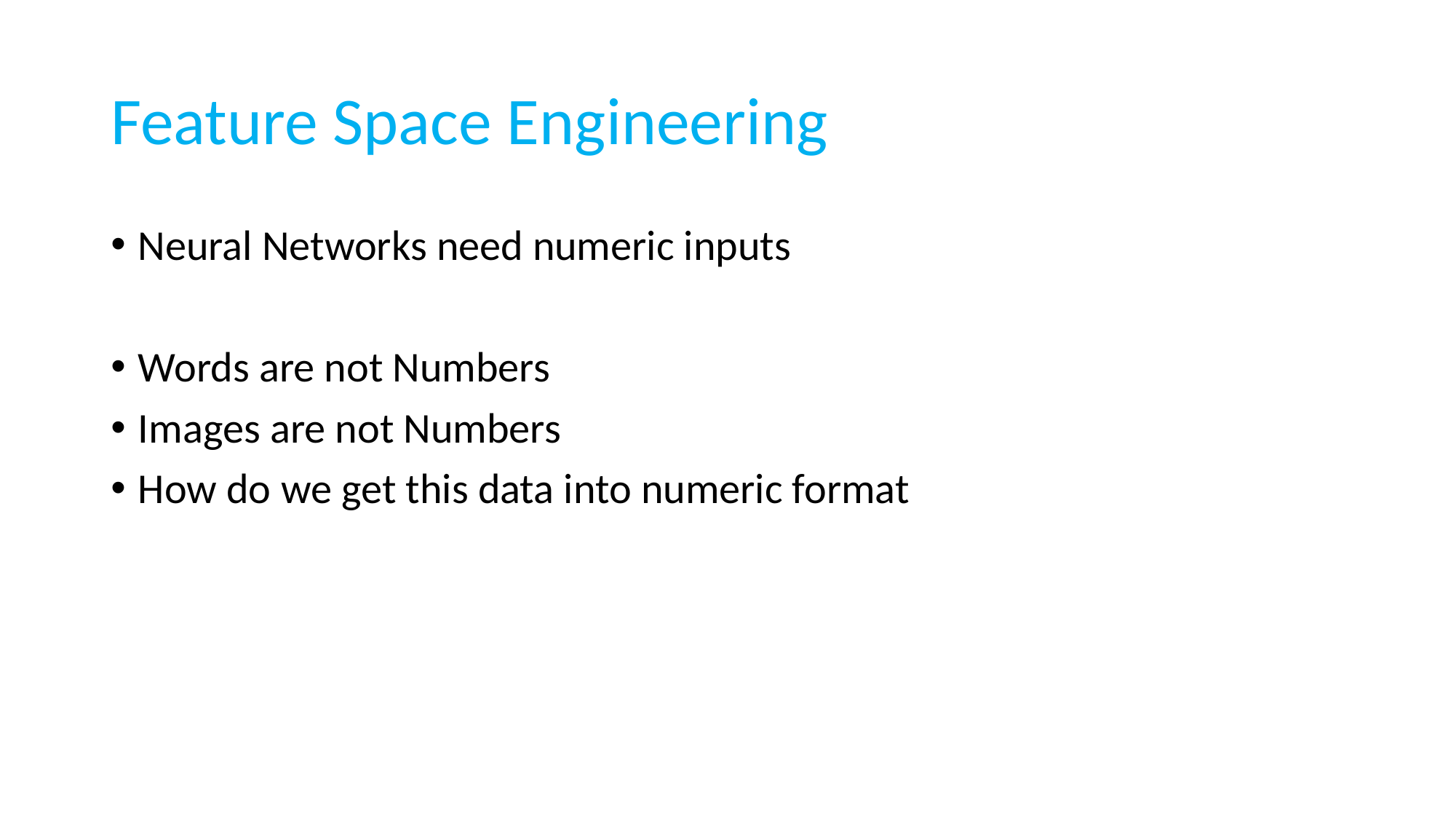

# Feature Space Engineering
Neural Networks need numeric inputs

Words are not Numbers
Images are not Numbers
How do we get this data into numeric format